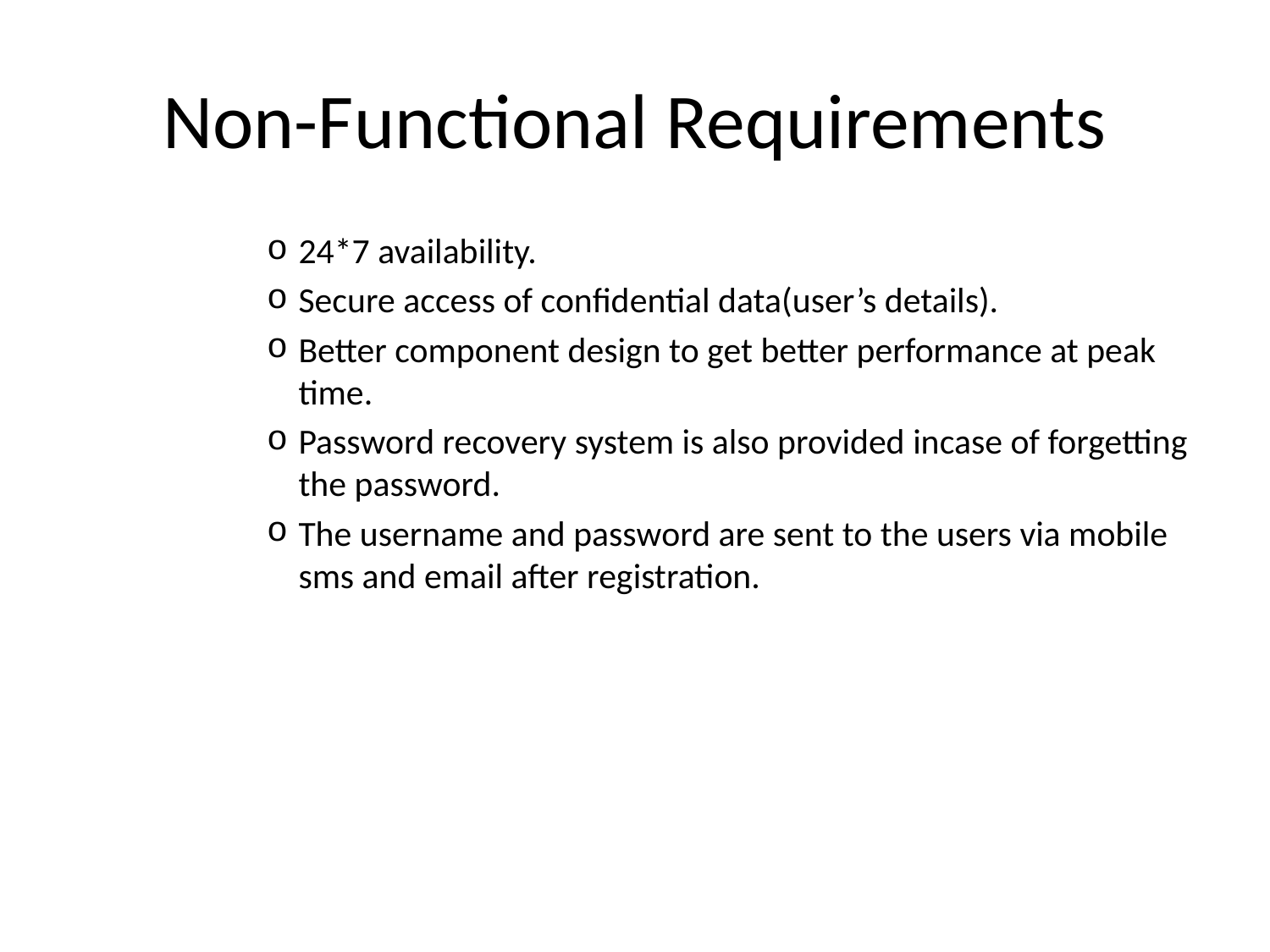

# Non-Functional Requirements
24*7 availability.
Secure access of confidential data(user’s details).
Better component design to get better performance at peak time.
Password recovery system is also provided incase of forgetting the password.
The username and password are sent to the users via mobile sms and email after registration.